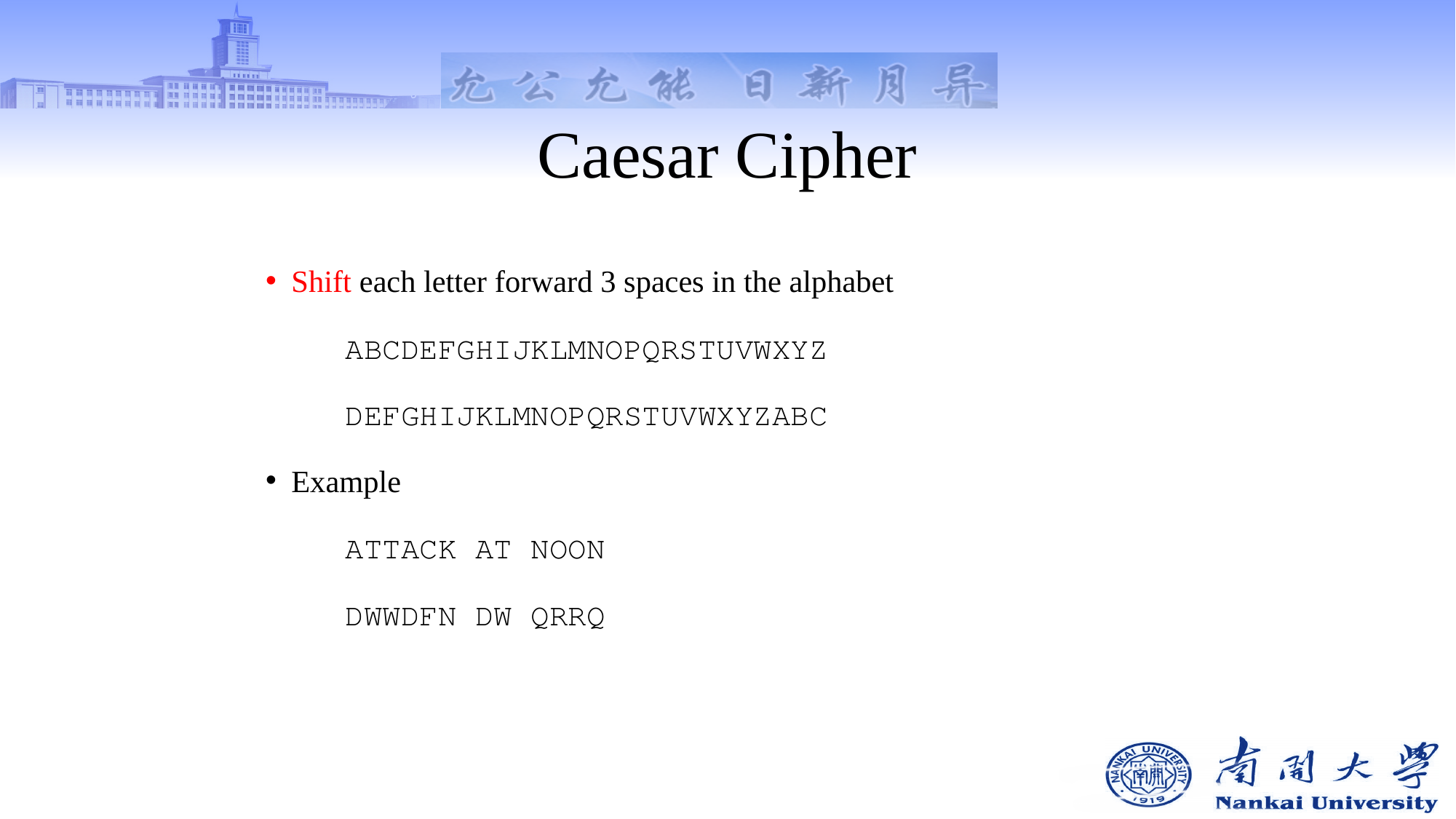

# Caesar Cipher
Shift each letter forward 3 spaces in the alphabet
	ABCDEFGHIJKLMNOPQRSTUVWXYZ
	DEFGHIJKLMNOPQRSTUVWXYZABC
Example
	ATTACK AT NOON
	DWWDFN DW QRRQ